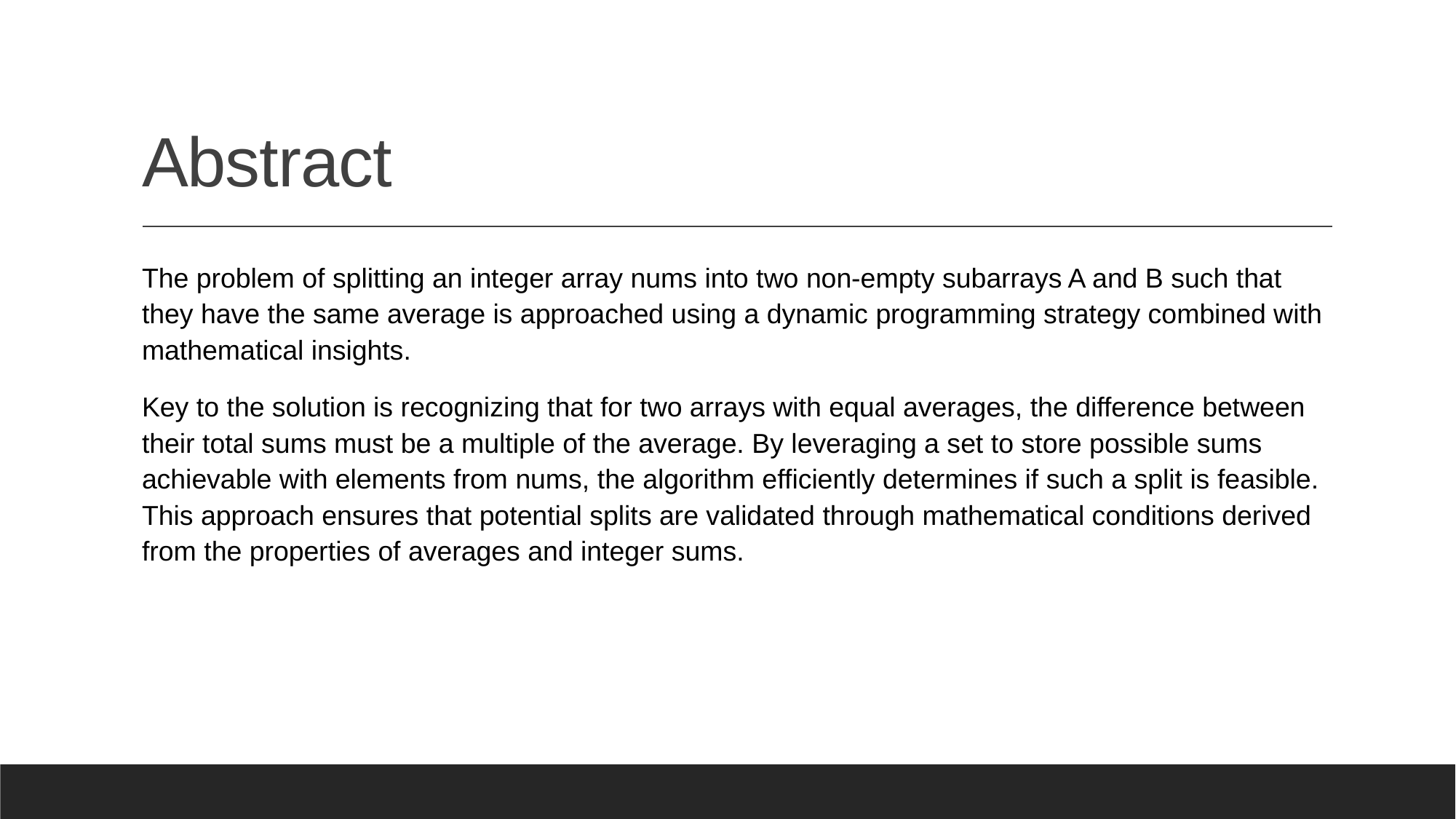

# Abstract
The problem of splitting an integer array nums into two non-empty subarrays A and B such that they have the same average is approached using a dynamic programming strategy combined with mathematical insights.
Key to the solution is recognizing that for two arrays with equal averages, the difference between their total sums must be a multiple of the average. By leveraging a set to store possible sums achievable with elements from nums, the algorithm efficiently determines if such a split is feasible. This approach ensures that potential splits are validated through mathematical conditions derived from the properties of averages and integer sums.